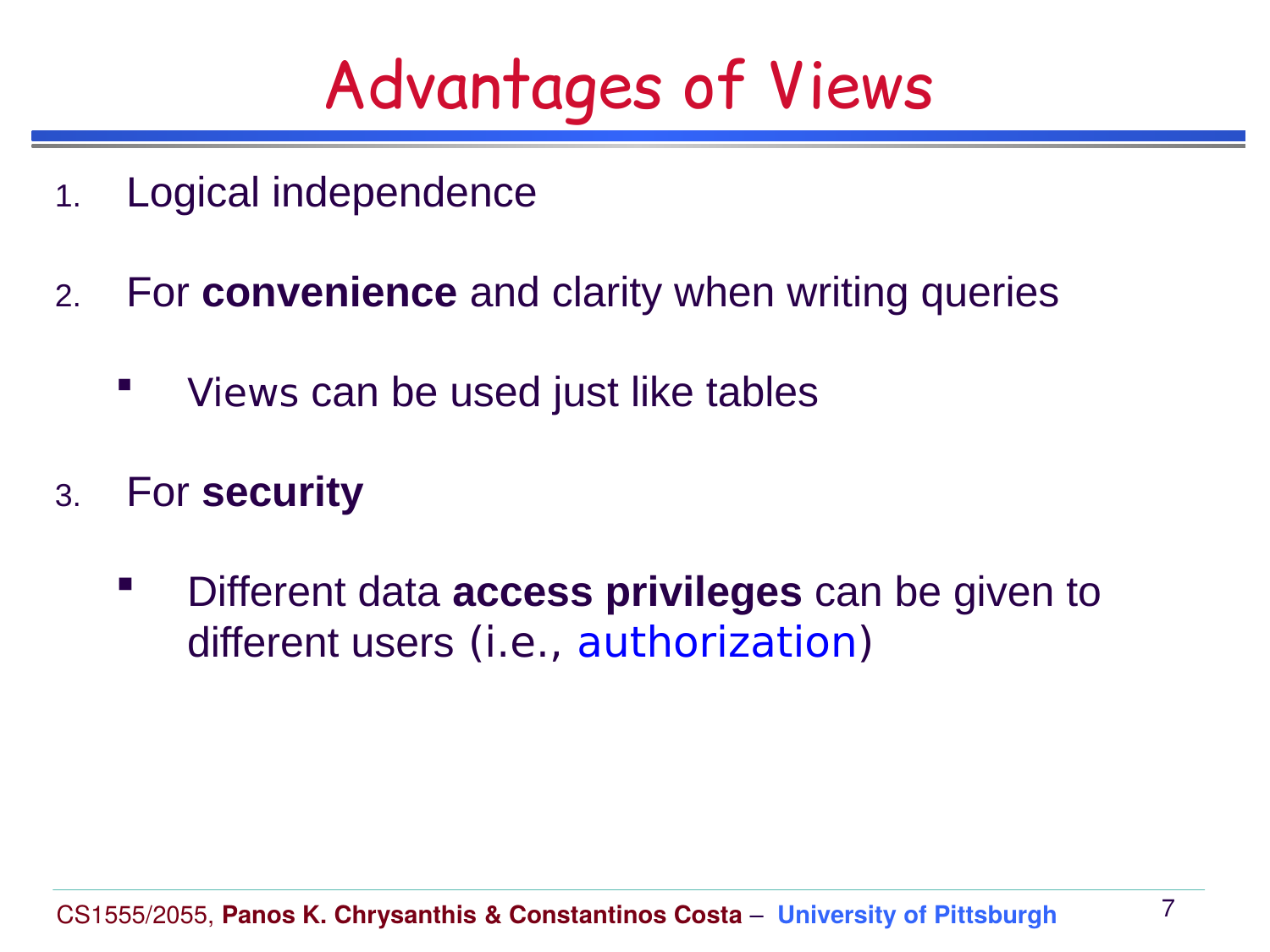

# Advantages of Views
Logical independence
For convenience and clarity when writing queries
Views can be used just like tables
For security
Different data access privileges can be given to different users (i.e., authorization)